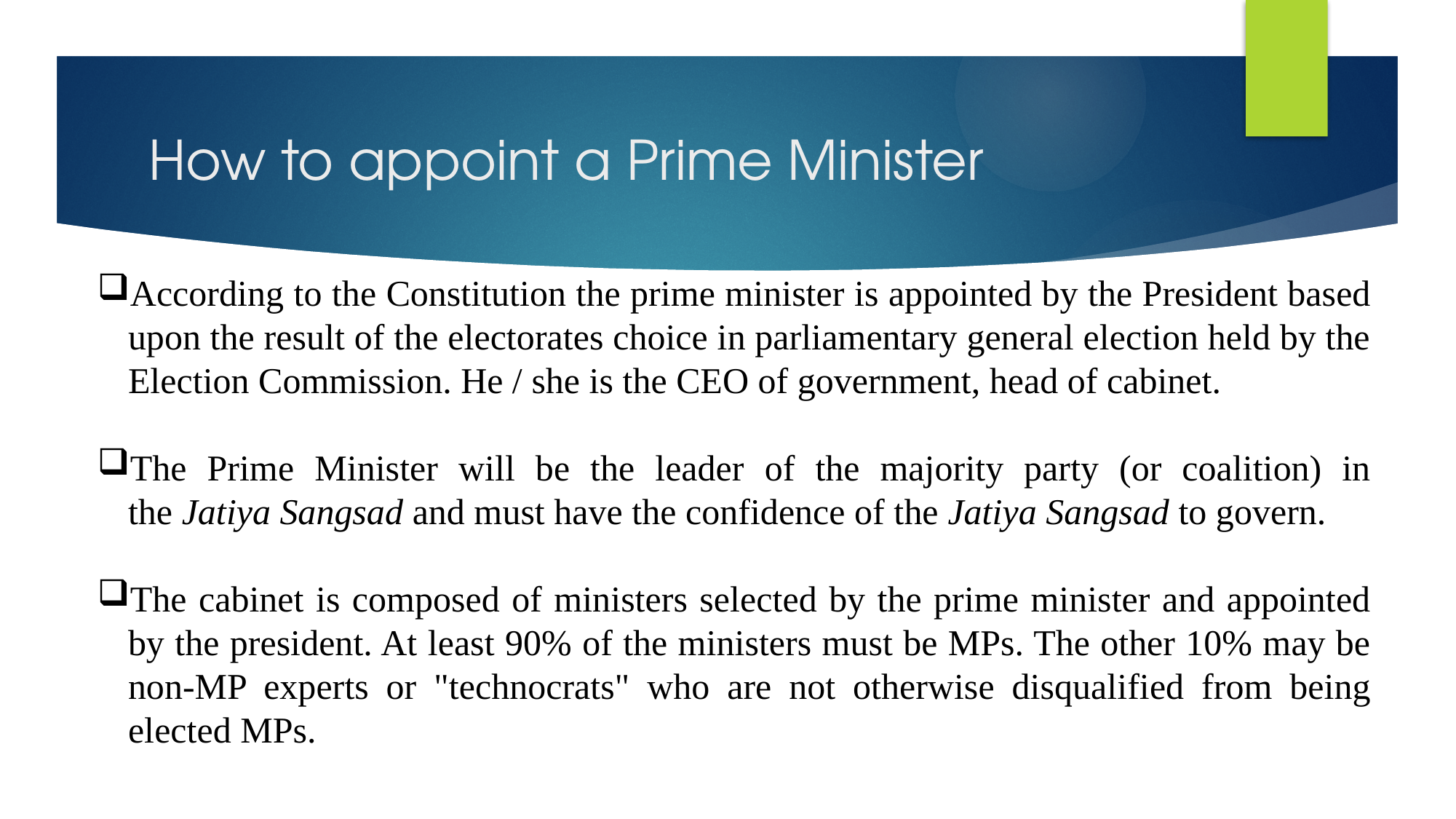

# How to appoint a Prime Minister
According to the Constitution the prime minister is appointed by the President based upon the result of the electorates choice in parliamentary general election held by the Election Commission. He / she is the CEO of government, head of cabinet.

The Prime Minister will be the leader of the majority party (or coalition) in the Jatiya Sangsad and must have the confidence of the Jatiya Sangsad to govern.

The cabinet is composed of ministers selected by the prime minister and appointed by the president. At least 90% of the ministers must be MPs. The other 10% may be non-MP experts or "technocrats" who are not otherwise disqualified from being elected MPs.